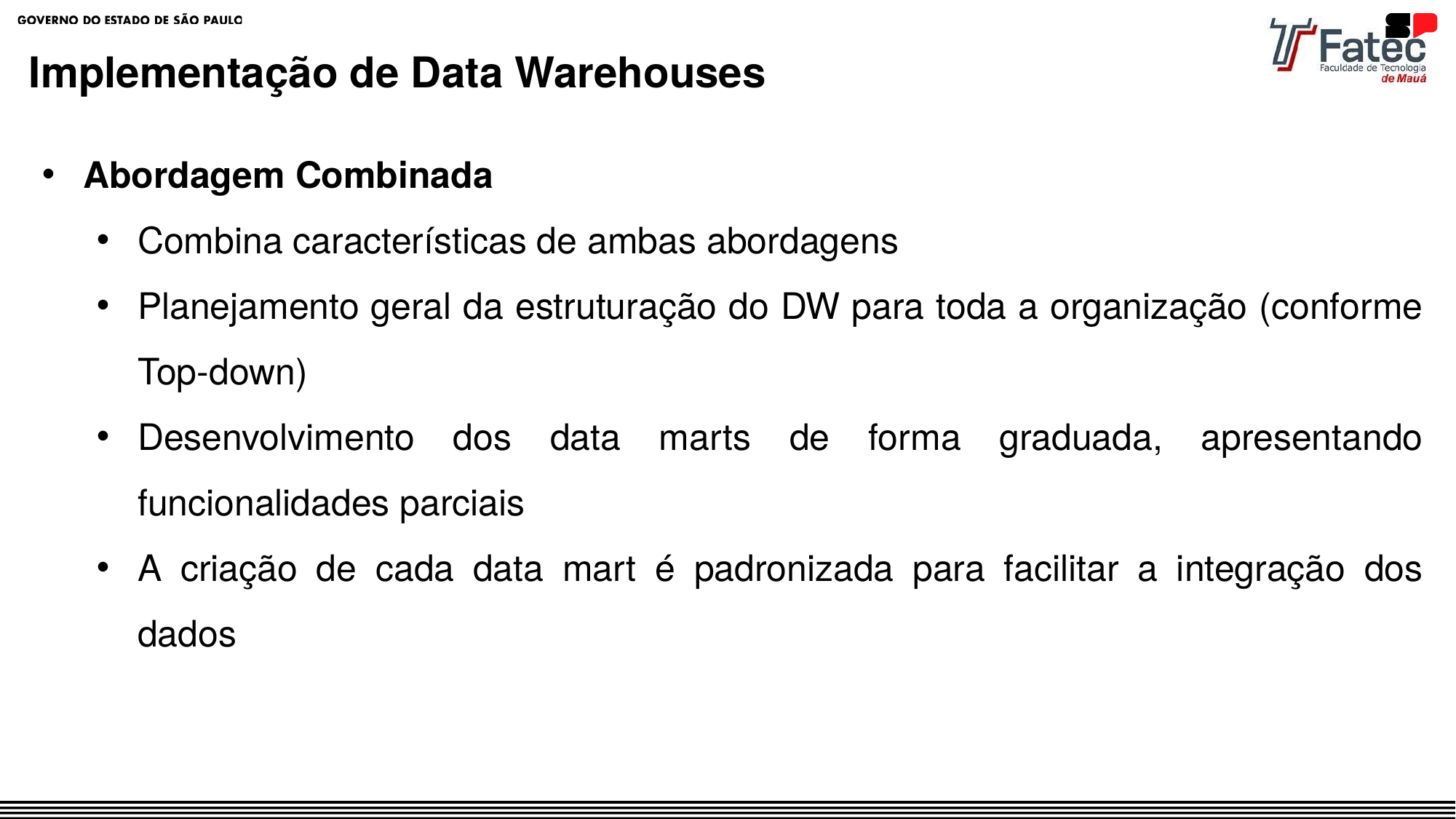

Implementação de Data Warehouses
Abordagem Combinada
Combina características de ambas abordagens
Planejamento geral da estruturação do DW para toda a organização (conforme Top-down)
Desenvolvimento dos data marts de forma graduada, apresentando funcionalidades parciais
A criação de cada data mart é padronizada para facilitar a integração dos dados